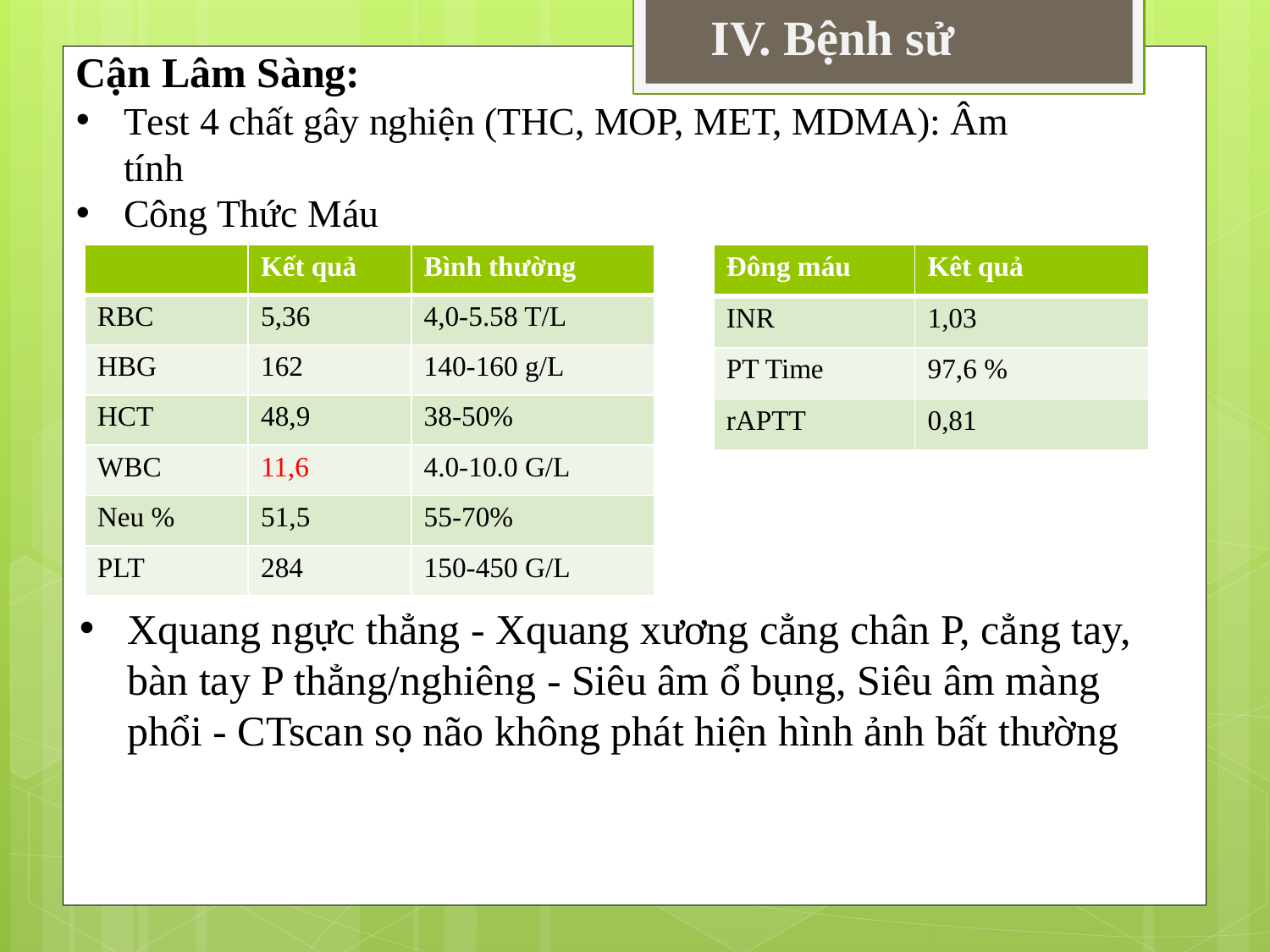

IV. Bệnh sử
Cận Lâm Sàng:
Test 4 chất gây nghiện (THC, MOP, MET, MDMA): Âm tính
Công Thức Máu

|  | Kết quả | Bình thường |
| --- | --- | --- |
| RBC | 5,36 | 4,0-5.58 T/L |
| HBG | 162 | 140-160 g/L |
| HCT | 48,9 | 38-50% |
| WBC | 11,6 | 4.0-10.0 G/L |
| Neu % | 51,5 | 55-70% |
| PLT | 284 | 150-450 G/L |
| Đông máu | Kêt quả |
| --- | --- |
| INR | 1,03 |
| PT Time | 97,6 % |
| rAPTT | 0,81 |

Xquang ngực thẳng - Xquang xương cẳng chân P, cẳng tay, bàn tay P thẳng/nghiêng - Siêu âm ổ bụng, Siêu âm màng phổi - CTscan sọ não không phát hiện hình ảnh bất thường